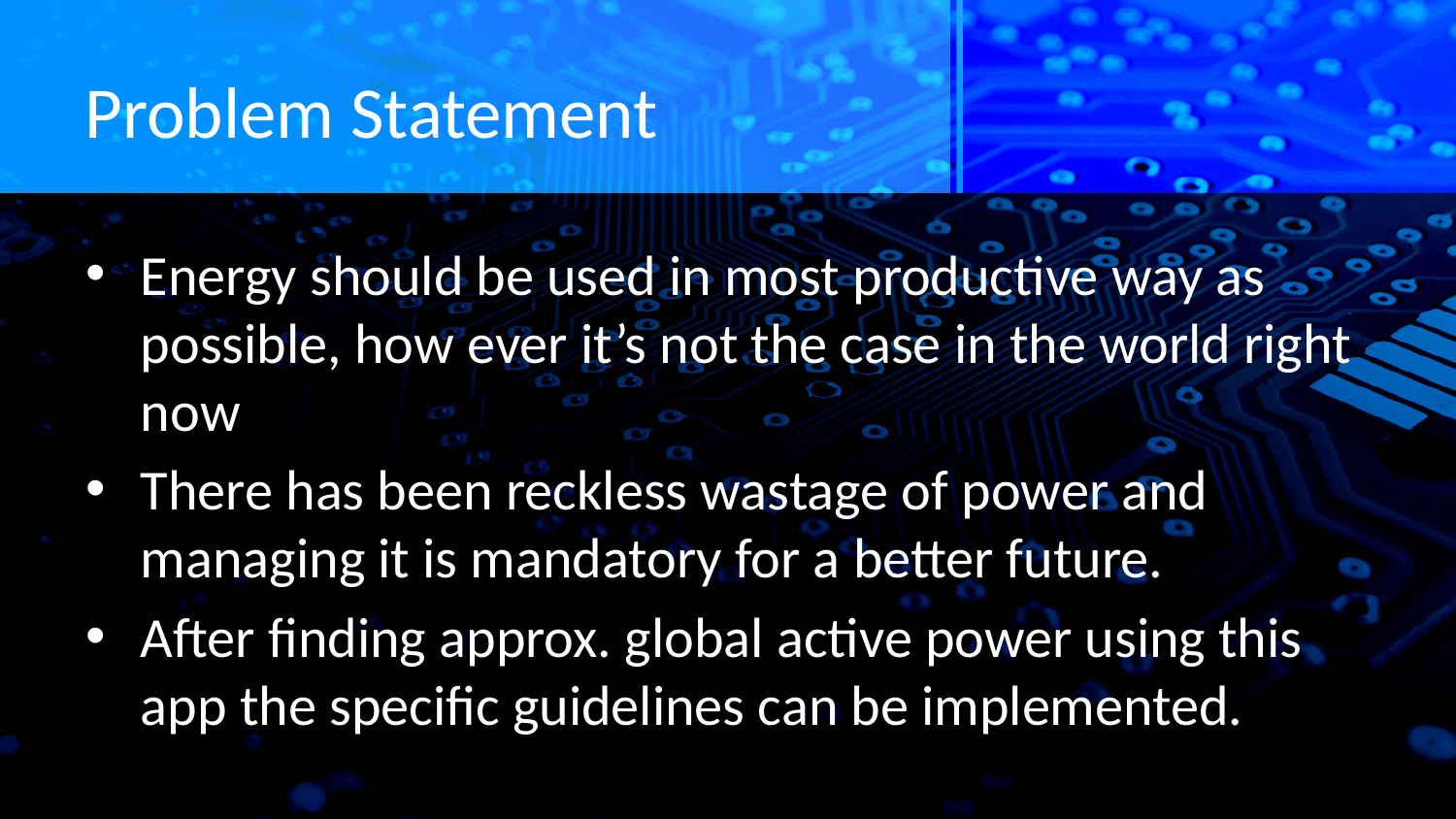

# Problem Statement
Energy should be used in most productive way as possible, how ever it’s not the case in the world right now
There has been reckless wastage of power and managing it is mandatory for a better future.
After finding approx. global active power using this app the specific guidelines can be implemented.